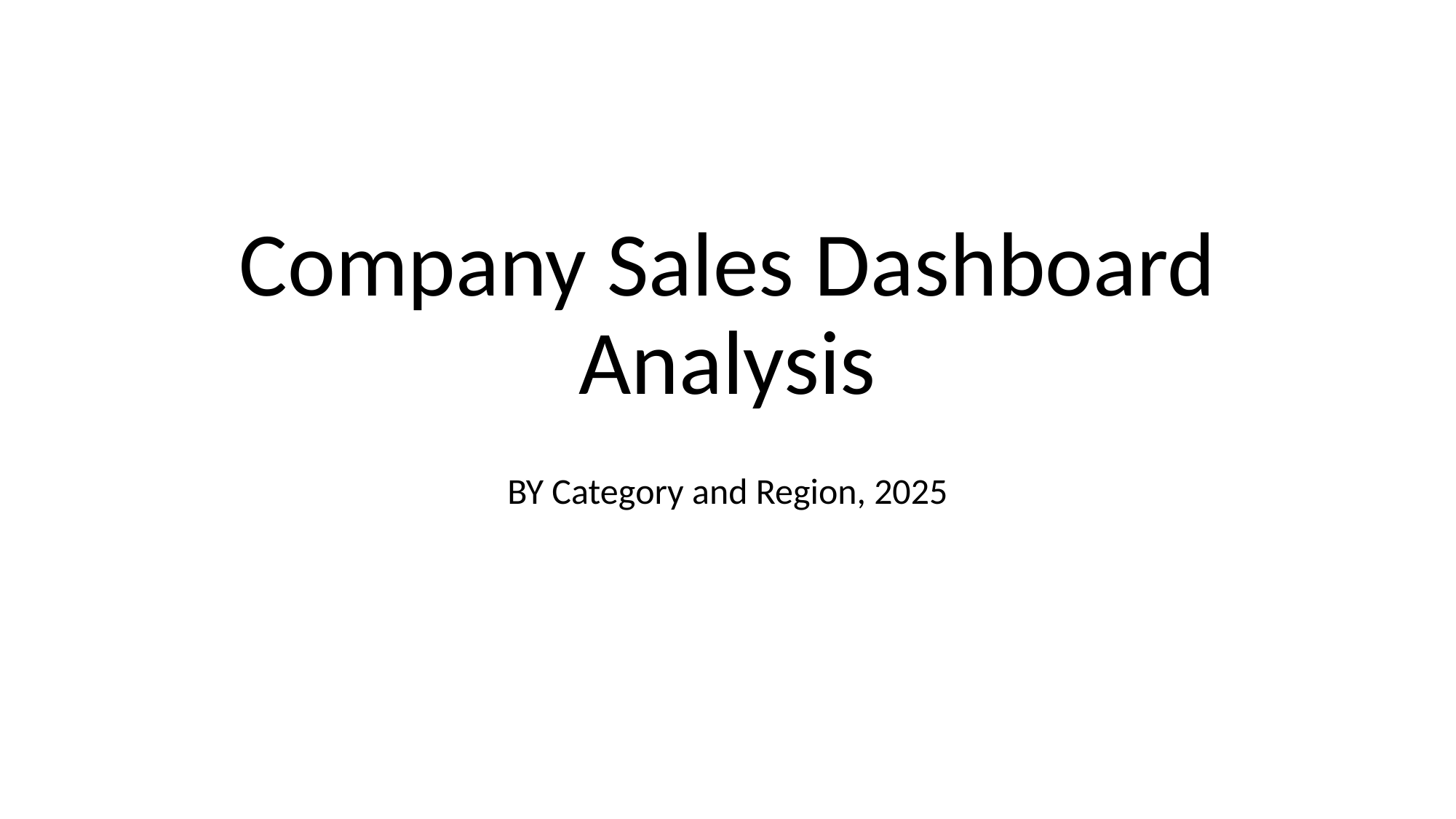

# Company Sales Dashboard Analysis
BY Category and Region, 2025